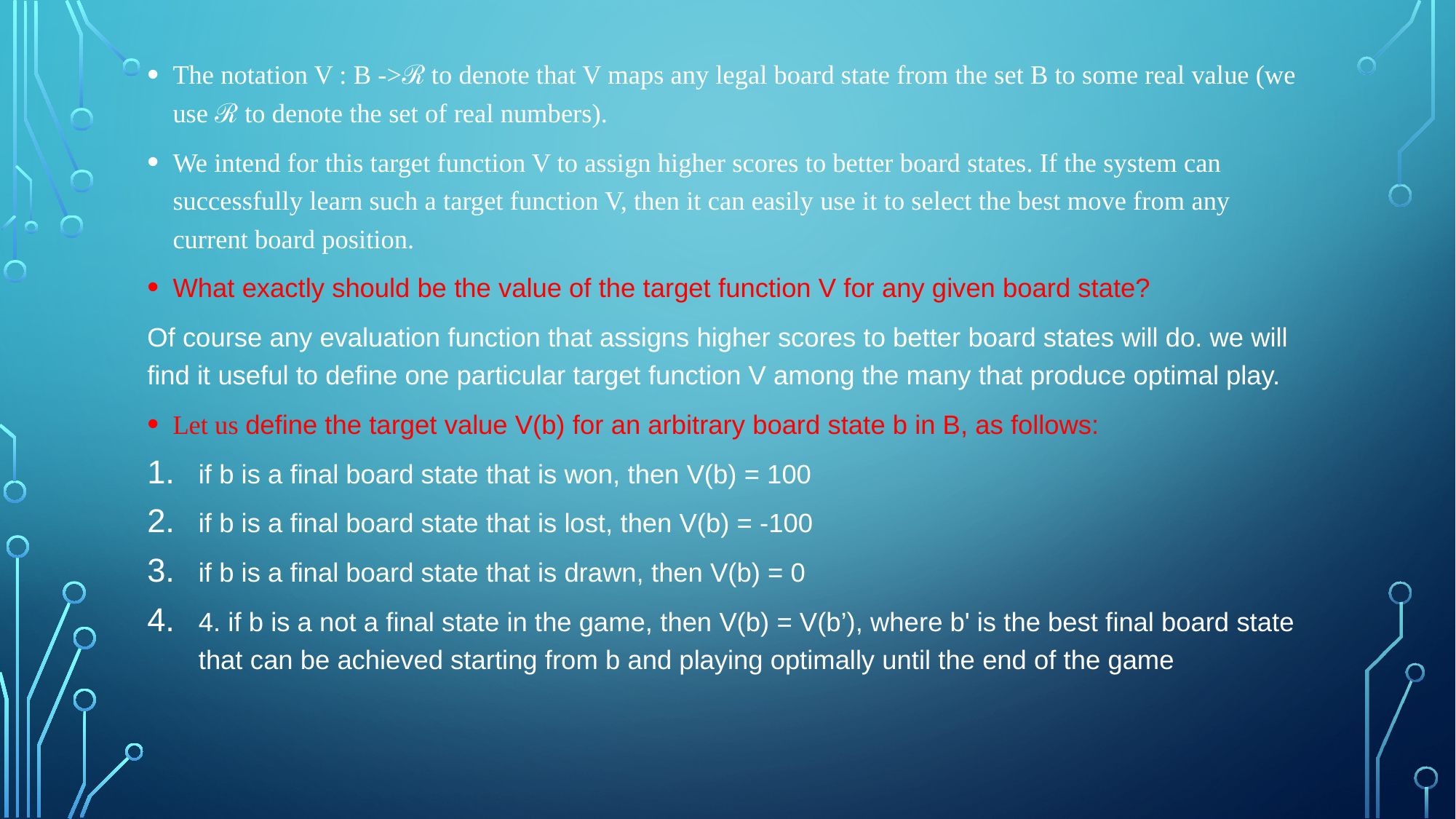

The notation V : B ->ℛ to denote that V maps any legal board state from the set B to some real value (we use ℛ to denote the set of real numbers).
We intend for this target function V to assign higher scores to better board states. If the system can successfully learn such a target function V, then it can easily use it to select the best move from any current board position.
What exactly should be the value of the target function V for any given board state?
Of course any evaluation function that assigns higher scores to better board states will do. we will find it useful to define one particular target function V among the many that produce optimal play.
Let us define the target value V(b) for an arbitrary board state b in B, as follows:
if b is a final board state that is won, then V(b) = 100
if b is a final board state that is lost, then V(b) = -100
if b is a final board state that is drawn, then V(b) = 0
4. if b is a not a final state in the game, then V(b) = V(b’), where b' is the best final board state that can be achieved starting from b and playing optimally until the end of the game